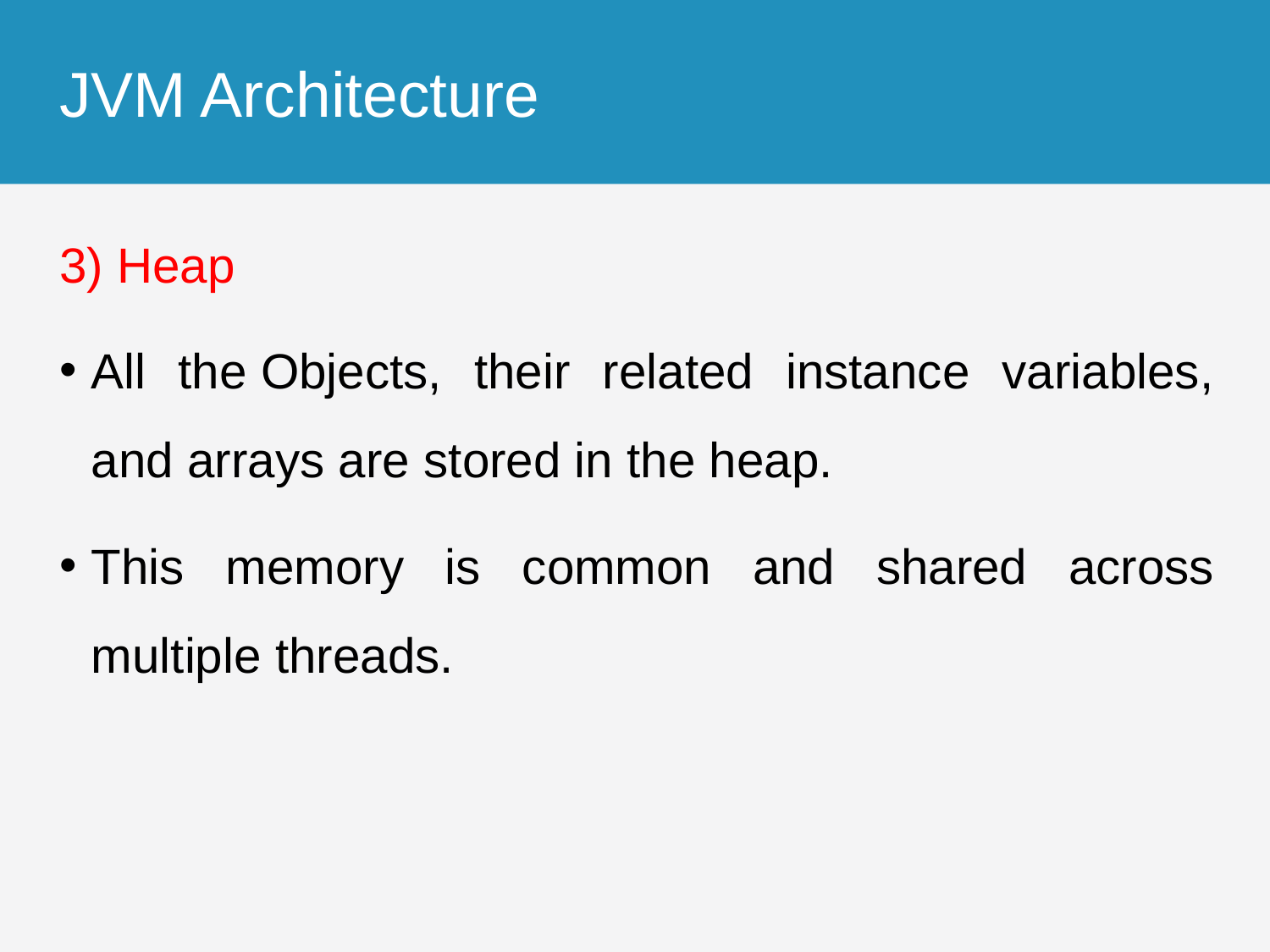

# JVM Architecture
3) Heap
All the Objects, their related instance variables, and arrays are stored in the heap.
This memory is common and shared across multiple threads.